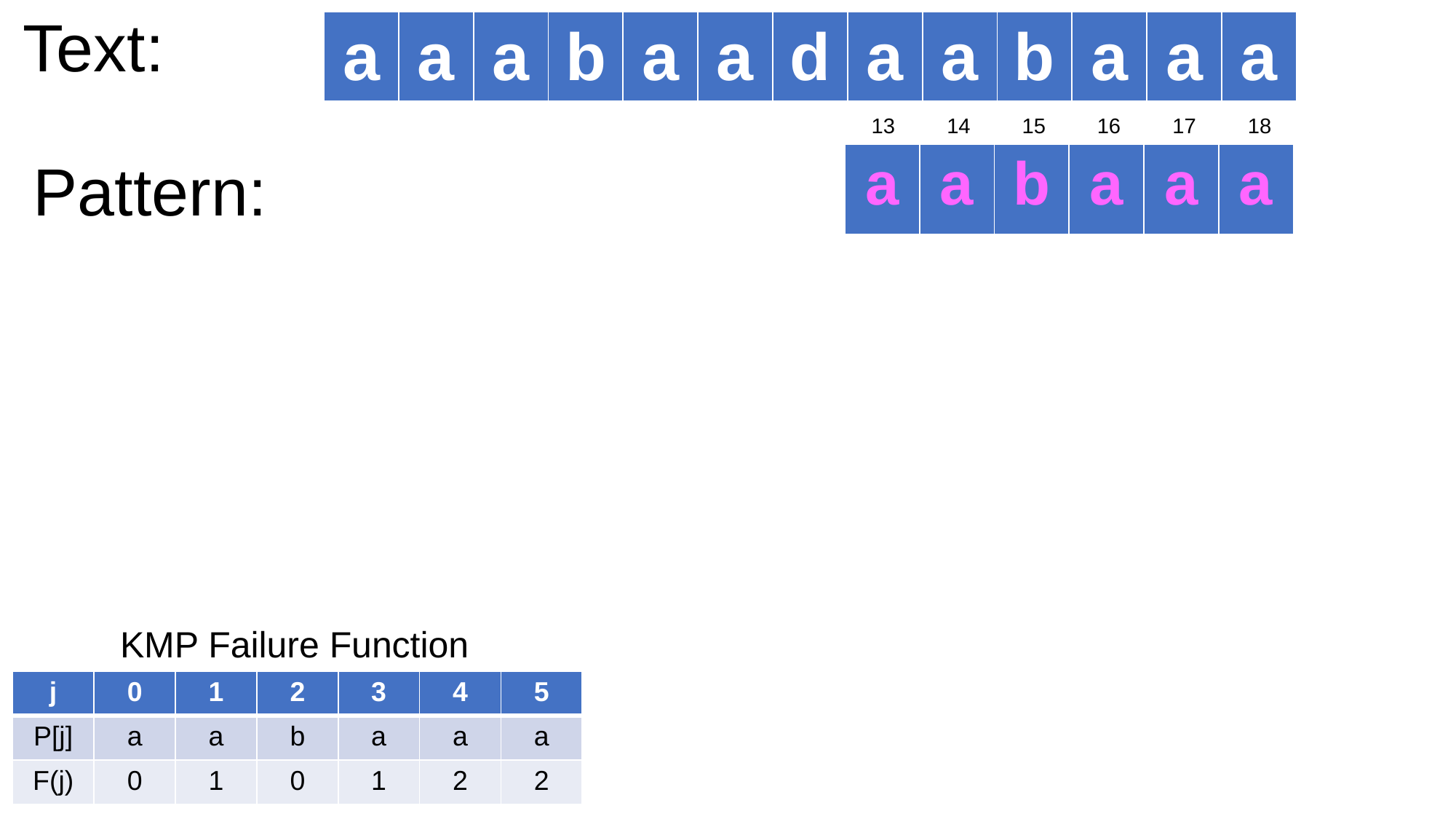

Text:
| a | a | a | b | a | a | d | a | a | b | a | a | a |
| --- | --- | --- | --- | --- | --- | --- | --- | --- | --- | --- | --- | --- |
13
14
15
16
18
17
Pattern:
| a | a | b | a | a | a |
| --- | --- | --- | --- | --- | --- |
KMP Failure Function
| j | 0 | 1 | 2 | 3 | 4 | 5 |
| --- | --- | --- | --- | --- | --- | --- |
| P[j] | a | a | b | a | a | a |
| F(j) | 0 | 1 | 0 | 1 | 2 | 2 |